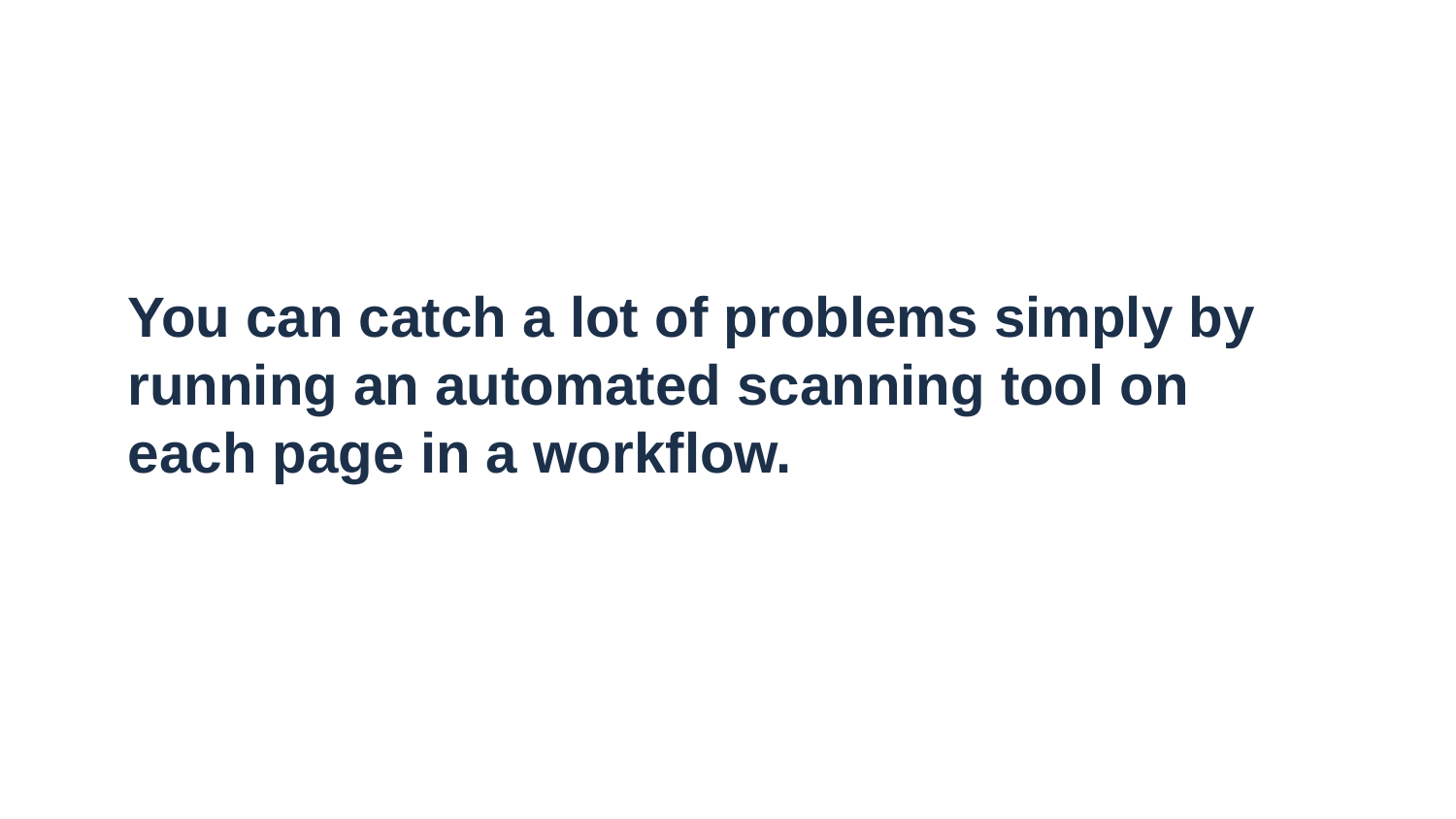

# You can catch a lot of problems simply by running an automated scanning tool on each page in a workflow.